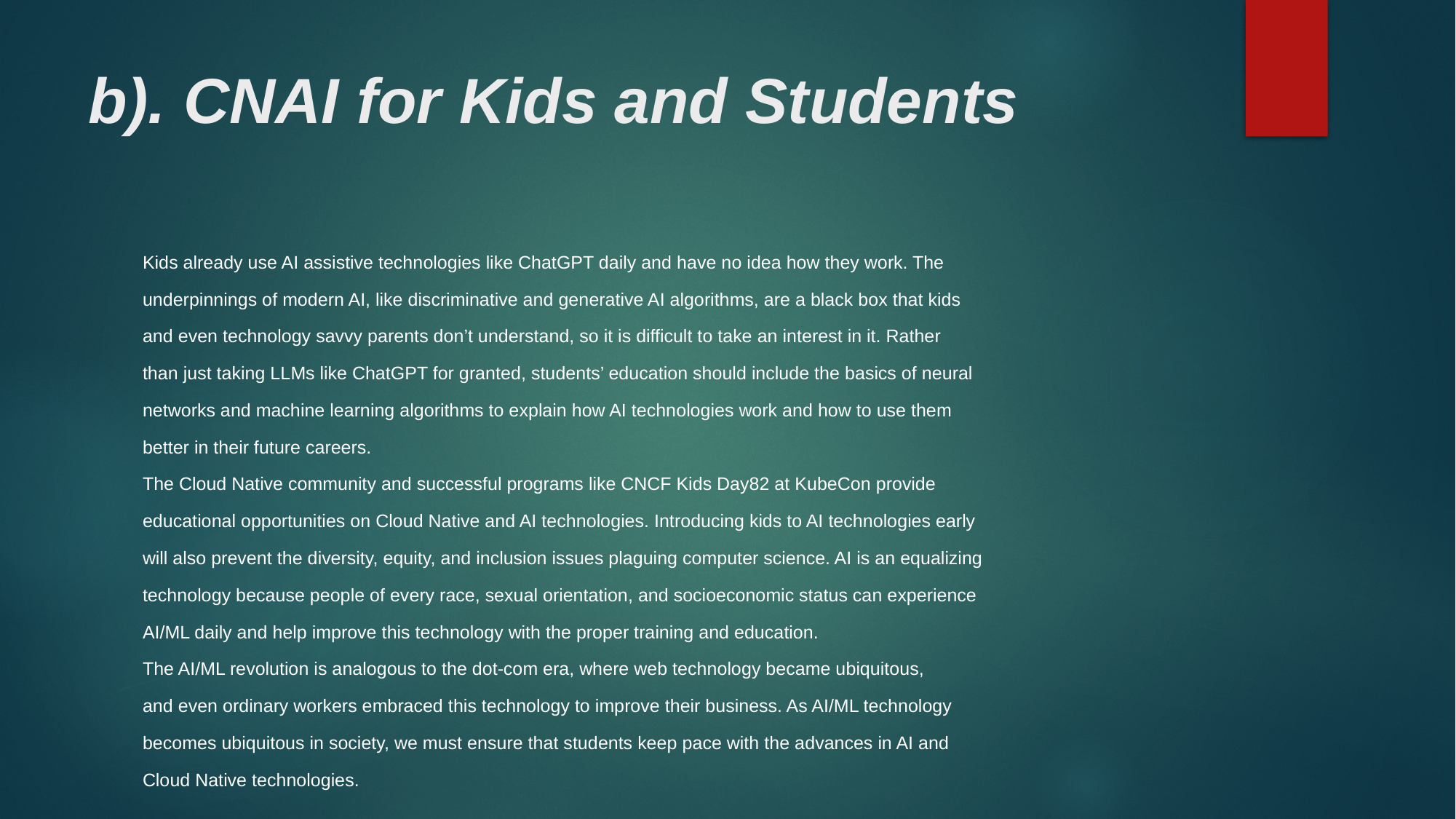

# b). CNAI for Kids and Students
Kids already use AI assistive technologies like ChatGPT daily and have no idea how they work. The
underpinnings of modern AI, like discriminative and generative AI algorithms, are a black box that kids
and even technology savvy parents don’t understand, so it is difficult to take an interest in it. Rather
than just taking LLMs like ChatGPT for granted, students’ education should include the basics of neural
networks and machine learning algorithms to explain how AI technologies work and how to use them
better in their future careers.
The Cloud Native community and successful programs like CNCF Kids Day82 at KubeCon provide
educational opportunities on Cloud Native and AI technologies. Introducing kids to AI technologies early
will also prevent the diversity, equity, and inclusion issues plaguing computer science. AI is an equalizing
technology because people of every race, sexual orientation, and socioeconomic status can experience
AI/ML daily and help improve this technology with the proper training and education.
The AI/ML revolution is analogous to the dot-com era, where web technology became ubiquitous,
and even ordinary workers embraced this technology to improve their business. As AI/ML technology
becomes ubiquitous in society, we must ensure that students keep pace with the advances in AI and
Cloud Native technologies.